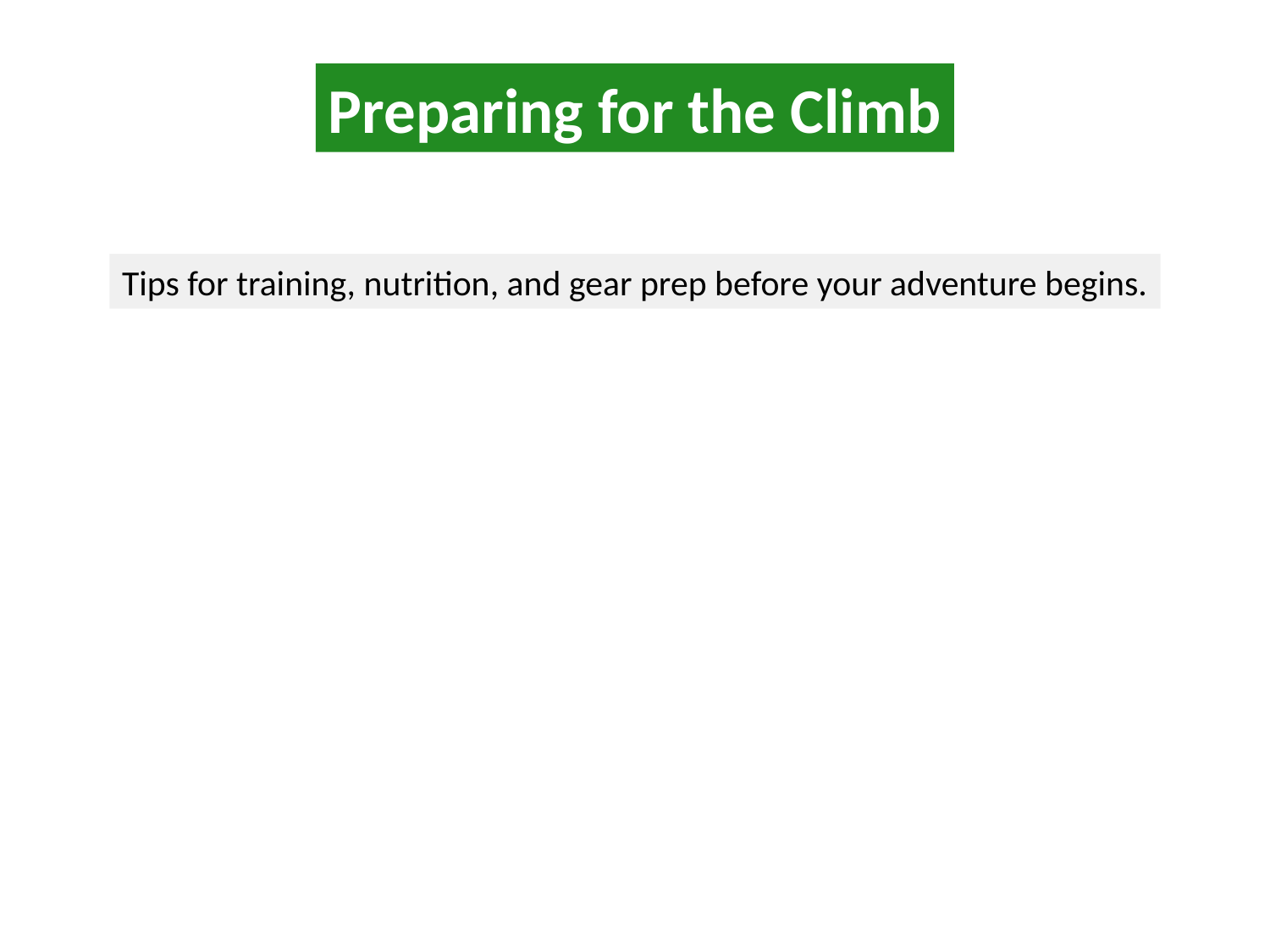

#
Preparing for the Climb
Tips for training, nutrition, and gear prep before your adventure begins.